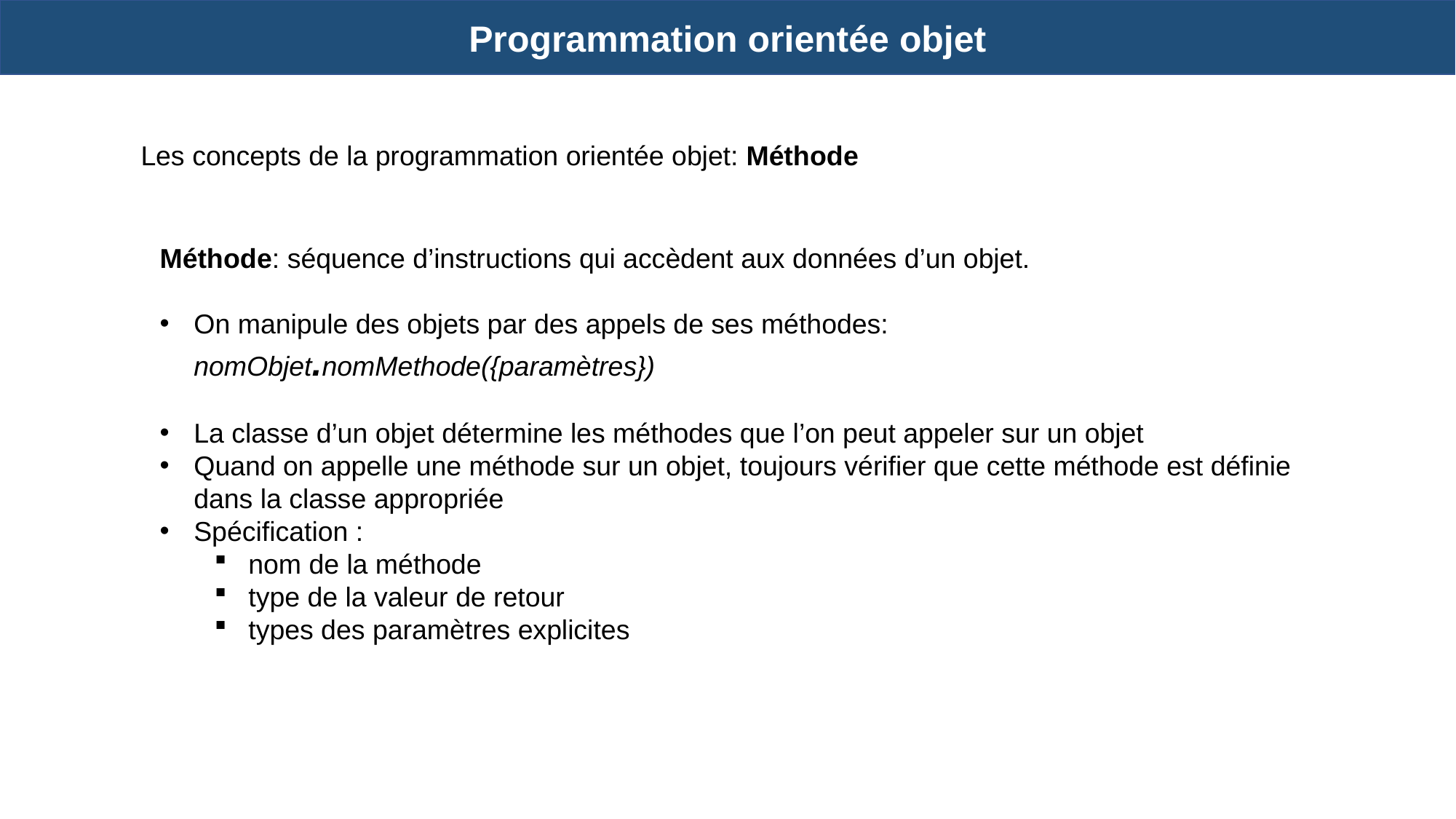

Programmation orientée objet
Les concepts de la programmation orientée objet: Méthode
Méthode: séquence d’instructions qui accèdent aux données d’un objet.

On manipule des objets par des appels de ses méthodes:   nomObjet.nomMethode({paramètres})

La classe d’un objet détermine les méthodes que l’on peut appeler sur un objet
Quand on appelle une méthode sur un objet, toujours vérifier que cette méthode est définie dans la classe appropriée
Spécification :
nom de la méthode
type de la valeur de retour
types des paramètres explicites